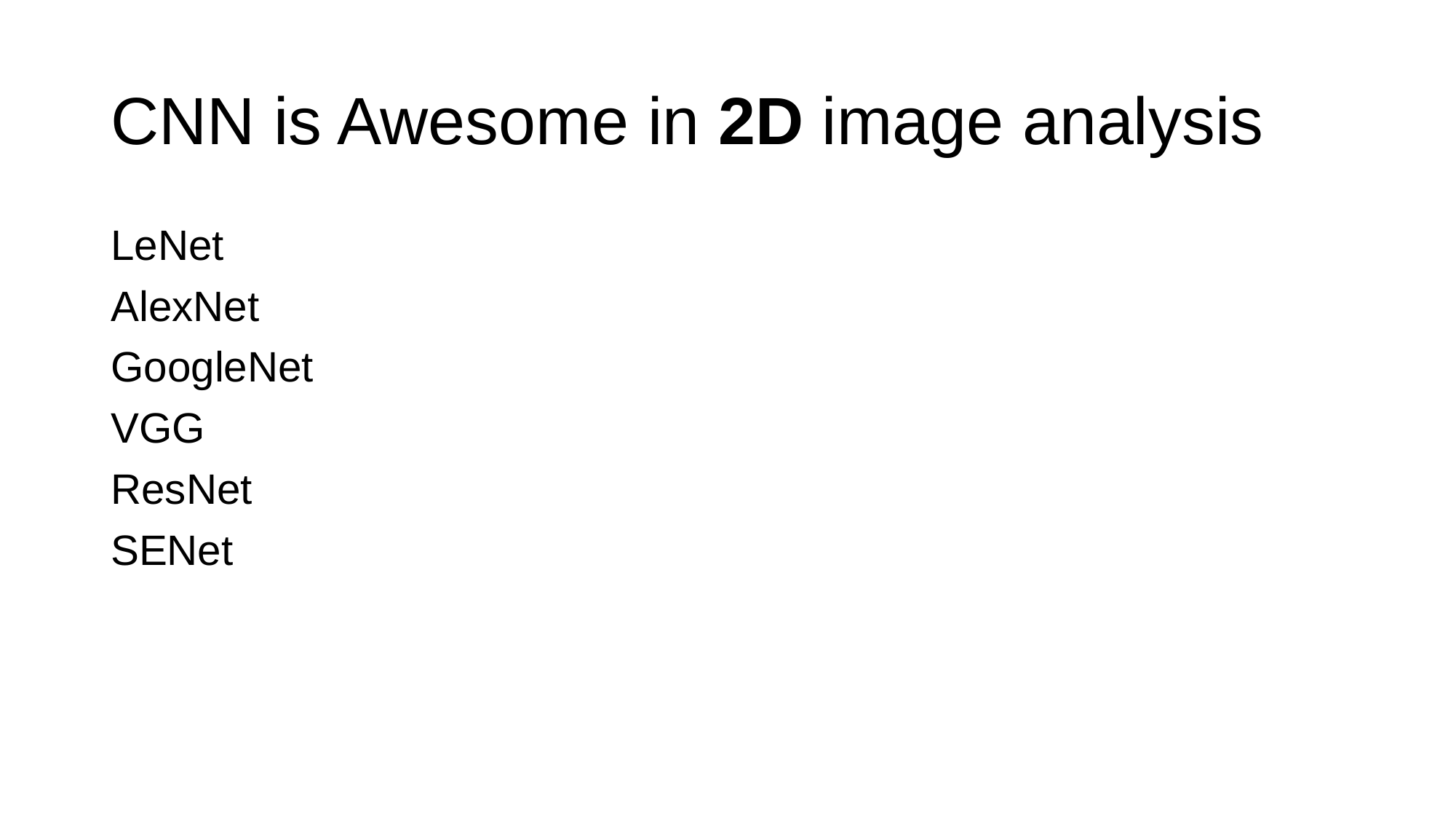

# CNN is Awesome in 2D image analysis
LeNet
AlexNet
GoogleNet
VGG
ResNet
SENet